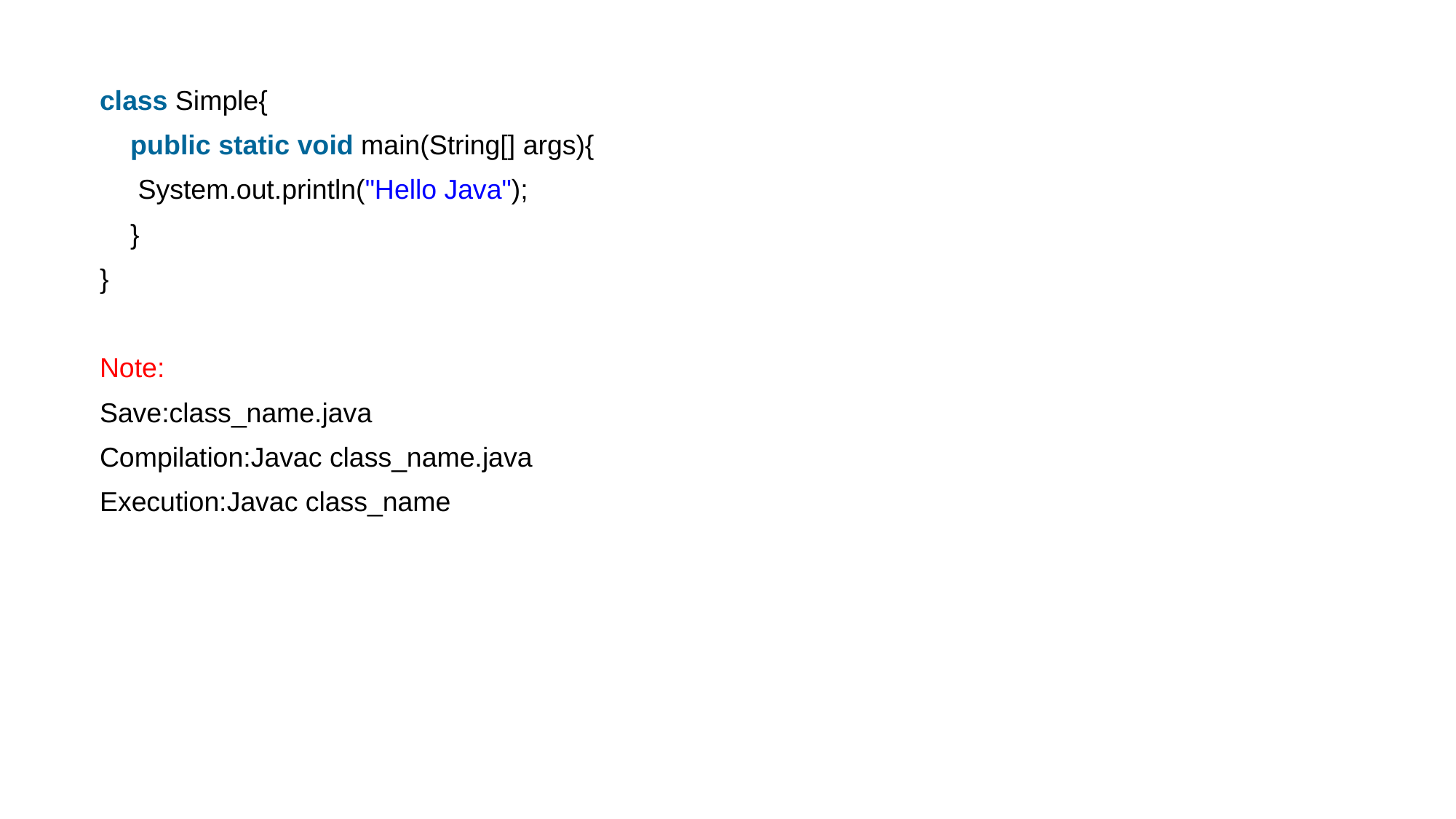

class Simple{
    public static void main(String[] args){
     System.out.println("Hello Java");
    }
}

Note:
Save:class_name.java
Compilation:Javac class_name.java
Execution:Javac class_name